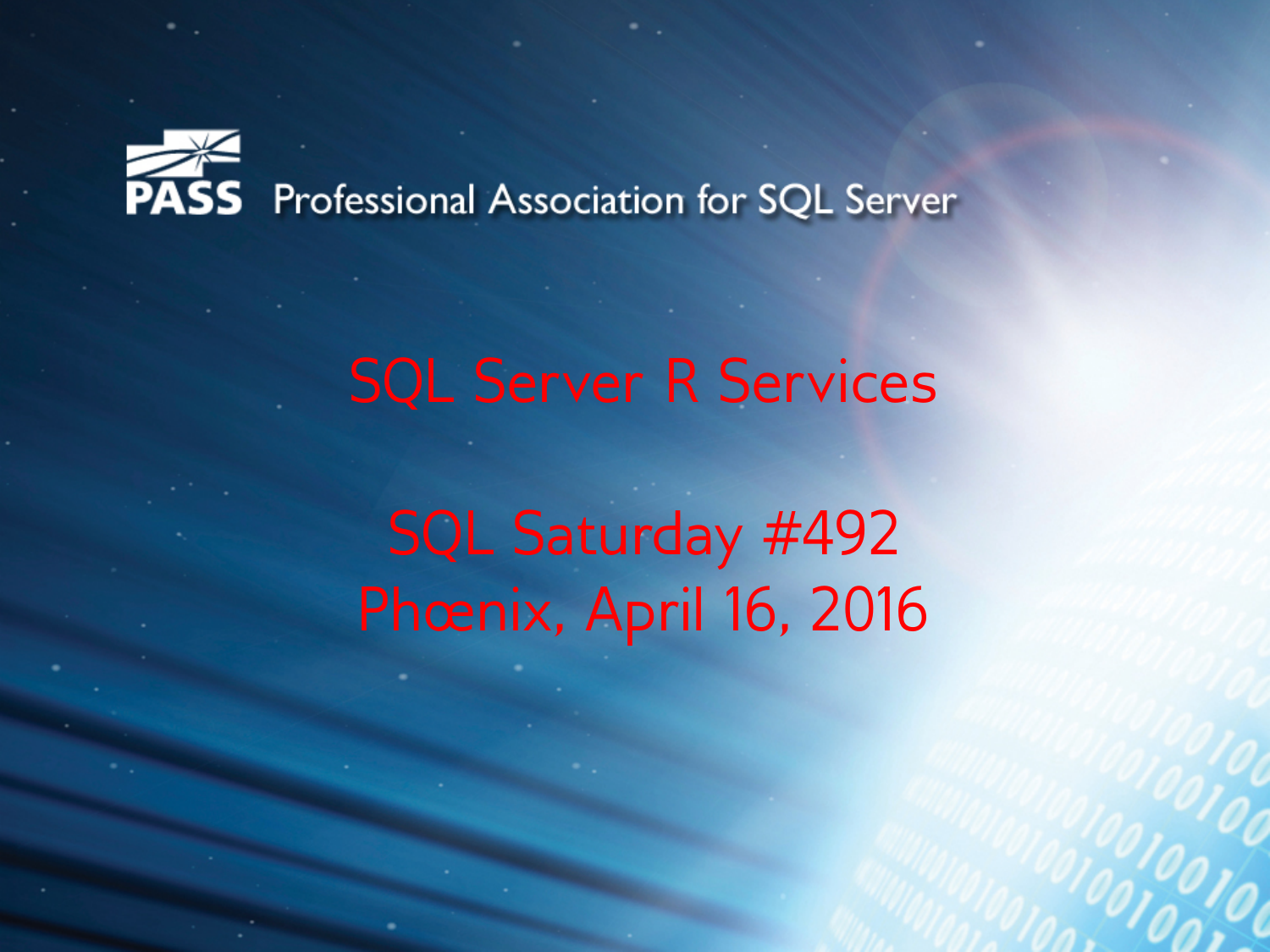

# SQL Server R Services SQL Saturday #492 Phoenix, April 16, 2016